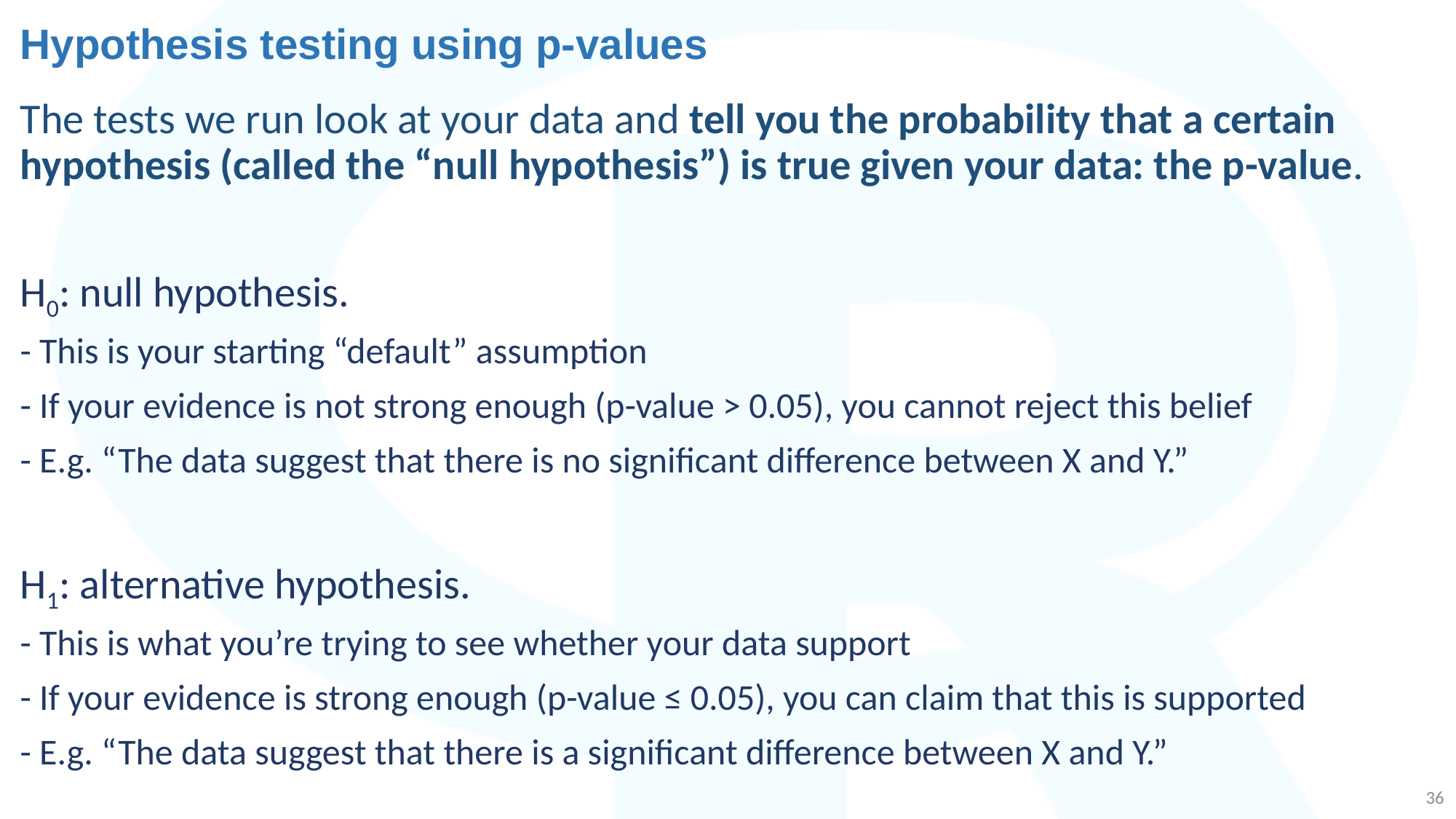

# Hypothesis testing using p-values
The tests we run look at your data and tell you the probability that a certain hypothesis (called the “null hypothesis”) is true given your data: the p-value.

H0: null hypothesis.
- This is your starting “default” assumption
- If your evidence is not strong enough (p-value > 0.05), you cannot reject this belief
- E.g. “The data suggest that there is no significant difference between X and Y.”

H1: alternative hypothesis.
- This is what you’re trying to see whether your data support
- If your evidence is strong enough (p-value ≤ 0.05), you can claim that this is supported
- E.g. “The data suggest that there is a significant difference between X and Y.”
36